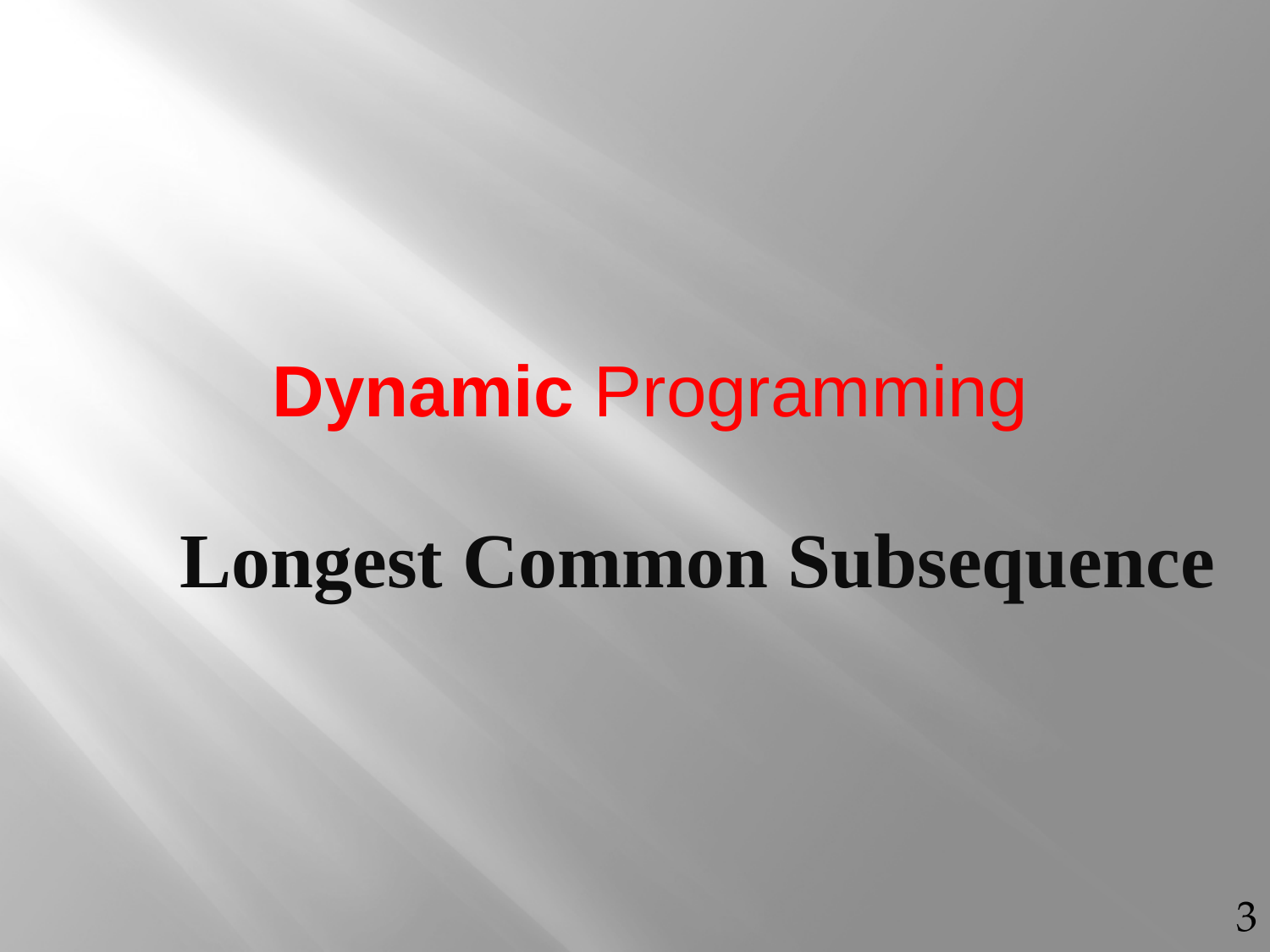

# Dynamic Programming
Longest Common Subsequence

3